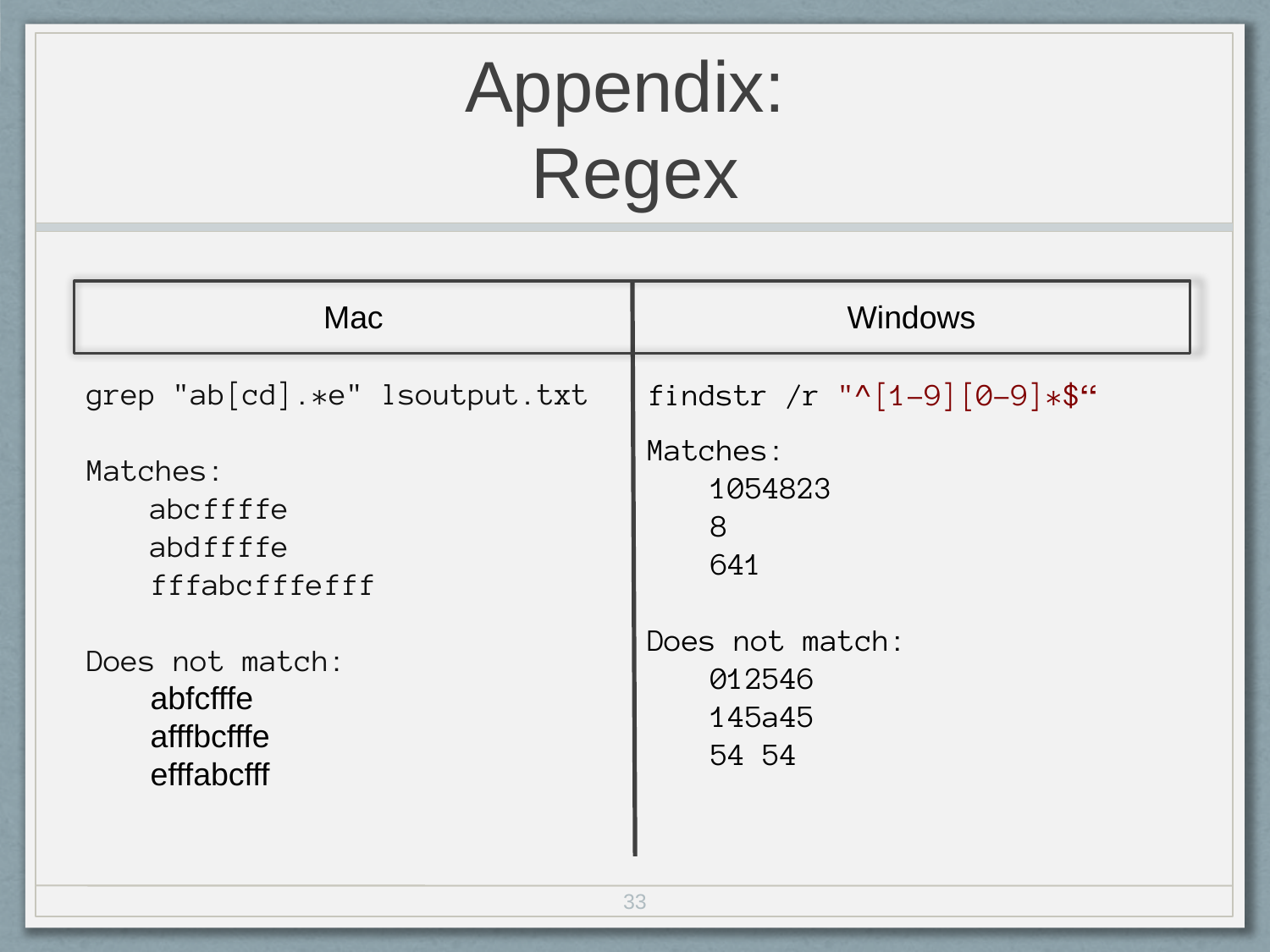

# Appendix: Regex

Mac
Windows
grep "ab[cd].*e" lsoutput.txt

Matches:
abcffffe
abdffffe
fffabcfffefff

Does not match:
abfcfffe
afffbcfffe
efffabcfff

findstr /r "^[1-9][0-9]*$“

Matches:
1054823
8
641

Does not match:
012546
145a45
54 54

33